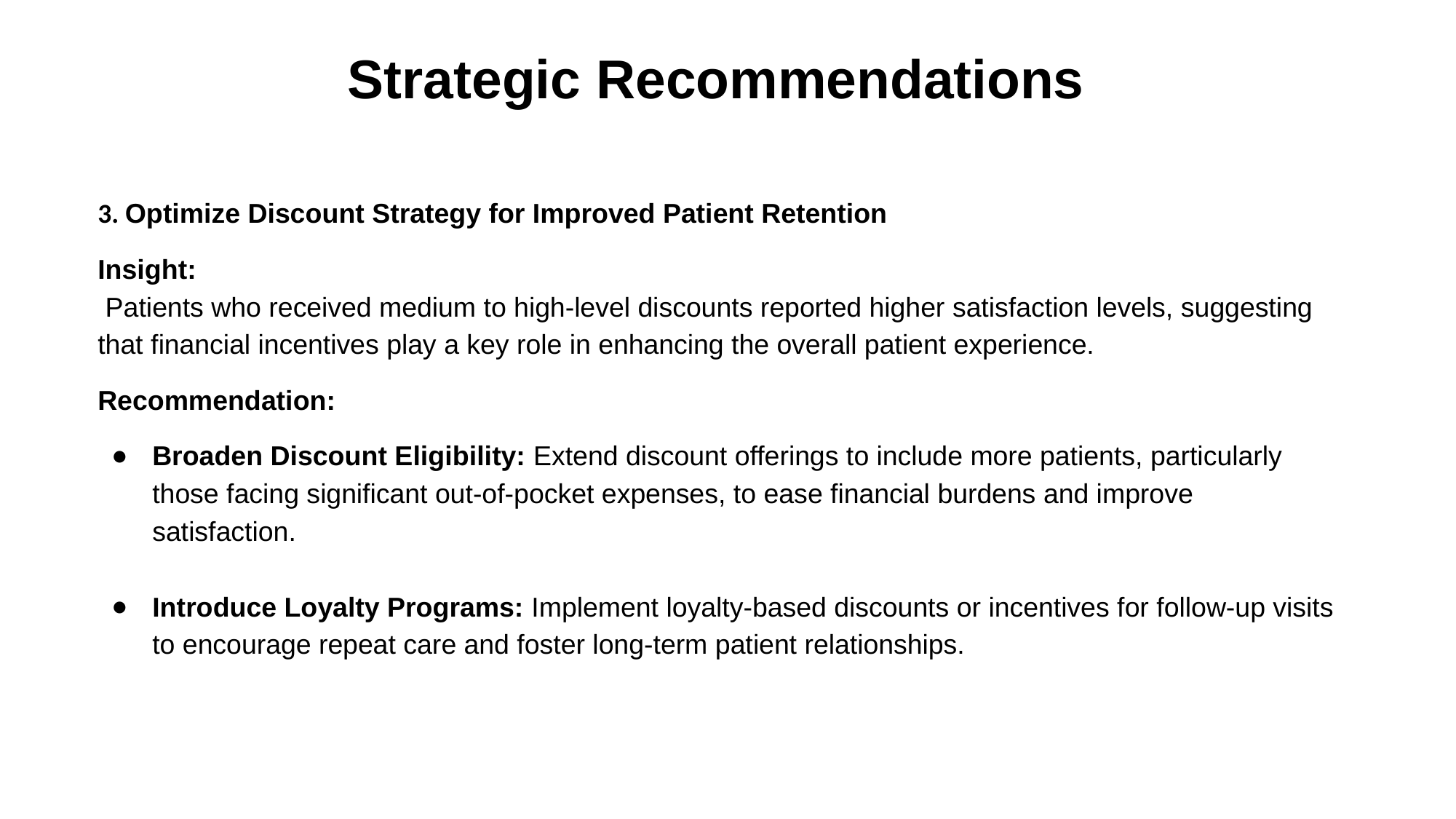

Strategic Recommendations
3. Optimize Discount Strategy for Improved Patient Retention
Insight:
 Patients who received medium to high-level discounts reported higher satisfaction levels, suggesting that financial incentives play a key role in enhancing the overall patient experience.
Recommendation:
Broaden Discount Eligibility: Extend discount offerings to include more patients, particularly those facing significant out-of-pocket expenses, to ease financial burdens and improve satisfaction.
Introduce Loyalty Programs: Implement loyalty-based discounts or incentives for follow-up visits to encourage repeat care and foster long-term patient relationships.